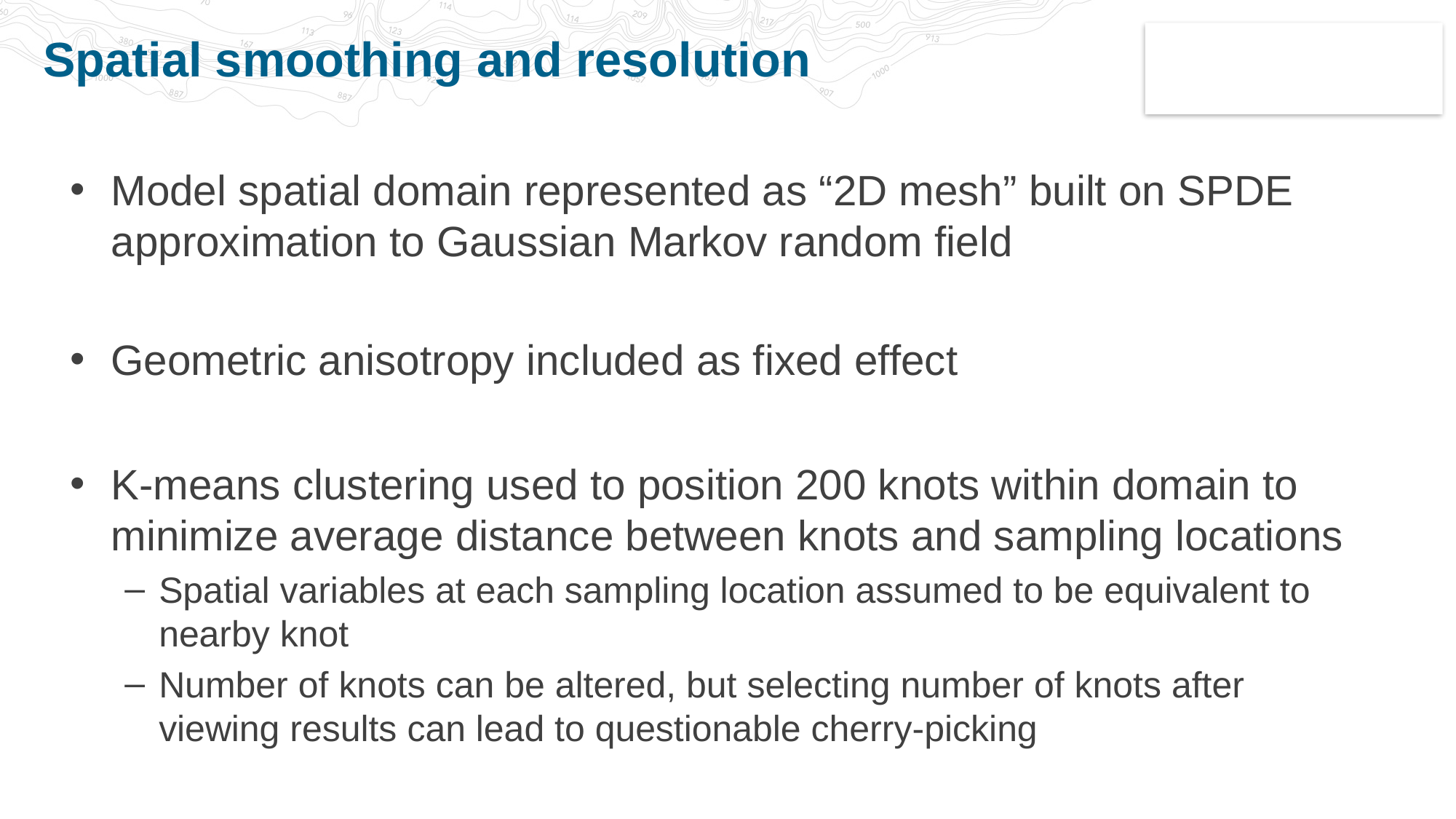

# Spatial smoothing and resolution

Model spatial domain represented as “2D mesh” built on SPDE approximation to Gaussian Markov random field

Geometric anisotropy included as fixed effect

K-means clustering used to position 200 knots within domain to minimize average distance between knots and sampling locations
Spatial variables at each sampling location assumed to be equivalent to nearby knot
Number of knots can be altered, but selecting number of knots after viewing results can lead to questionable cherry-picking